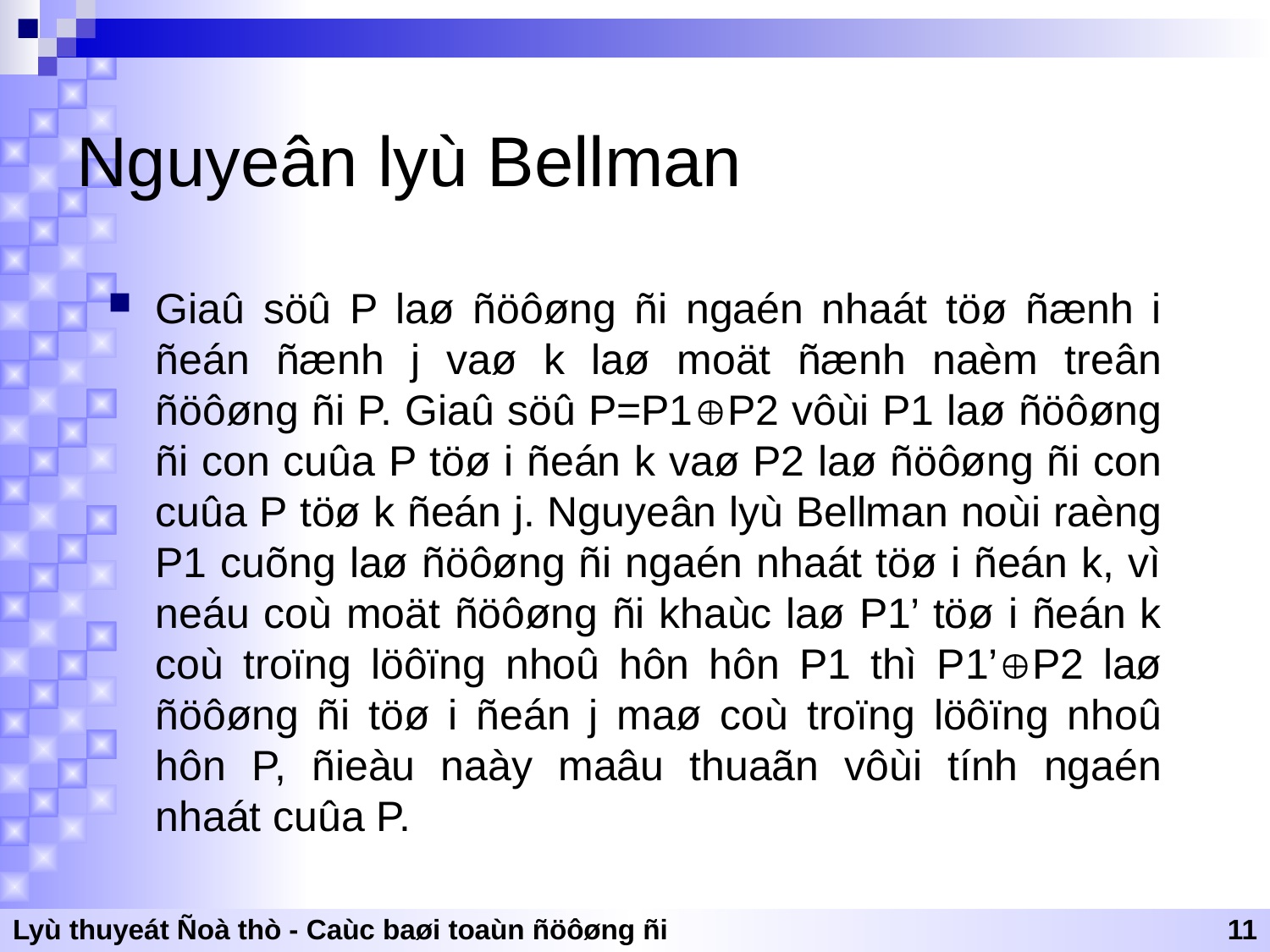

# Nguyeân lyù Bellman
Giaû söû P laø ñöôøng ñi ngaén nhaát töø ñænh i ñeán ñænh j vaø k laø moät ñænh naèm treân ñöôøng ñi P. Giaû söû P=P1⊕P2 vôùi P1 laø ñöôøng ñi con cuûa P töø i ñeán k vaø P2 laø ñöôøng ñi con cuûa P töø k ñeán j. Nguyeân lyù Bellman noùi raèng P1 cuõng laø ñöôøng ñi ngaén nhaát töø i ñeán k, vì neáu coù moät ñöôøng ñi khaùc laø P1’ töø i ñeán k coù troïng löôïng nhoû hôn hôn P1 thì P1’⊕P2 laø ñöôøng ñi töø i ñeán j maø coù troïng löôïng nhoû hôn P, ñieàu naày maâu thuaãn vôùi tính ngaén nhaát cuûa P.
Lyù thuyeát Ñoà thò - Caùc baøi toaùn ñöôøng ñi
11